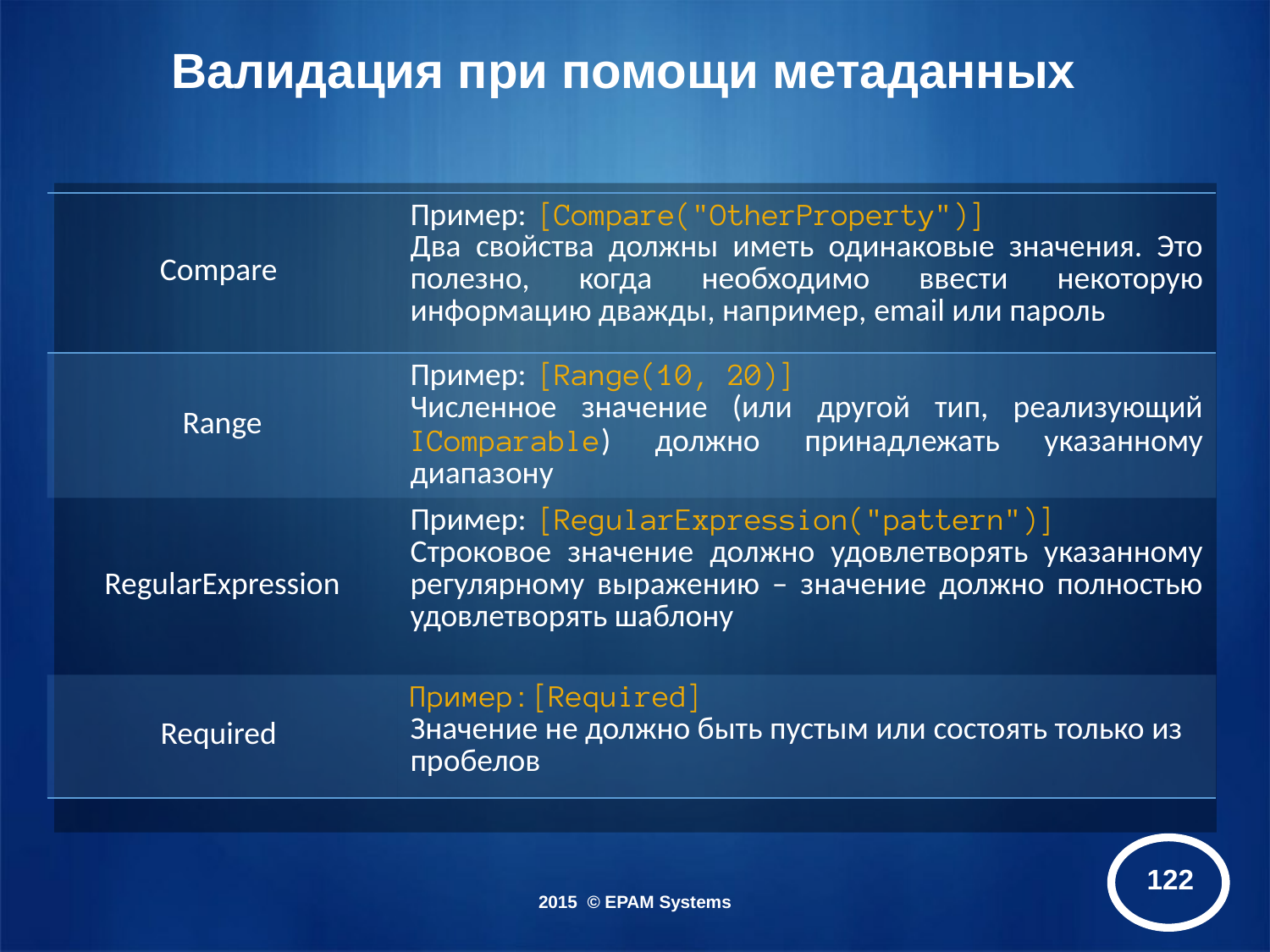

# Валидация при помощи метаданных
| Compare | Пример: [Compare("OtherProperty")] Два свойства должны иметь одинаковые значения. Это полезно, когда необходимо ввести некоторую информацию дважды, например, email или пароль |
| --- | --- |
| Range | Пример: [Range(10, 20)] Численное значение (или другой тип, реализующий IСomparable) должно принадлежать указанному диапазону |
| RegularExpression | Пример: [RegularExpression("pattern")] Строковое значение должно удовлетворять указанному регулярному выражению – значение должно полностью удовлетворять шаблону |
| Required | Пример:[Required] Значение не должно быть пустым или состоять только из пробелов |
2015  © EPAM Systems